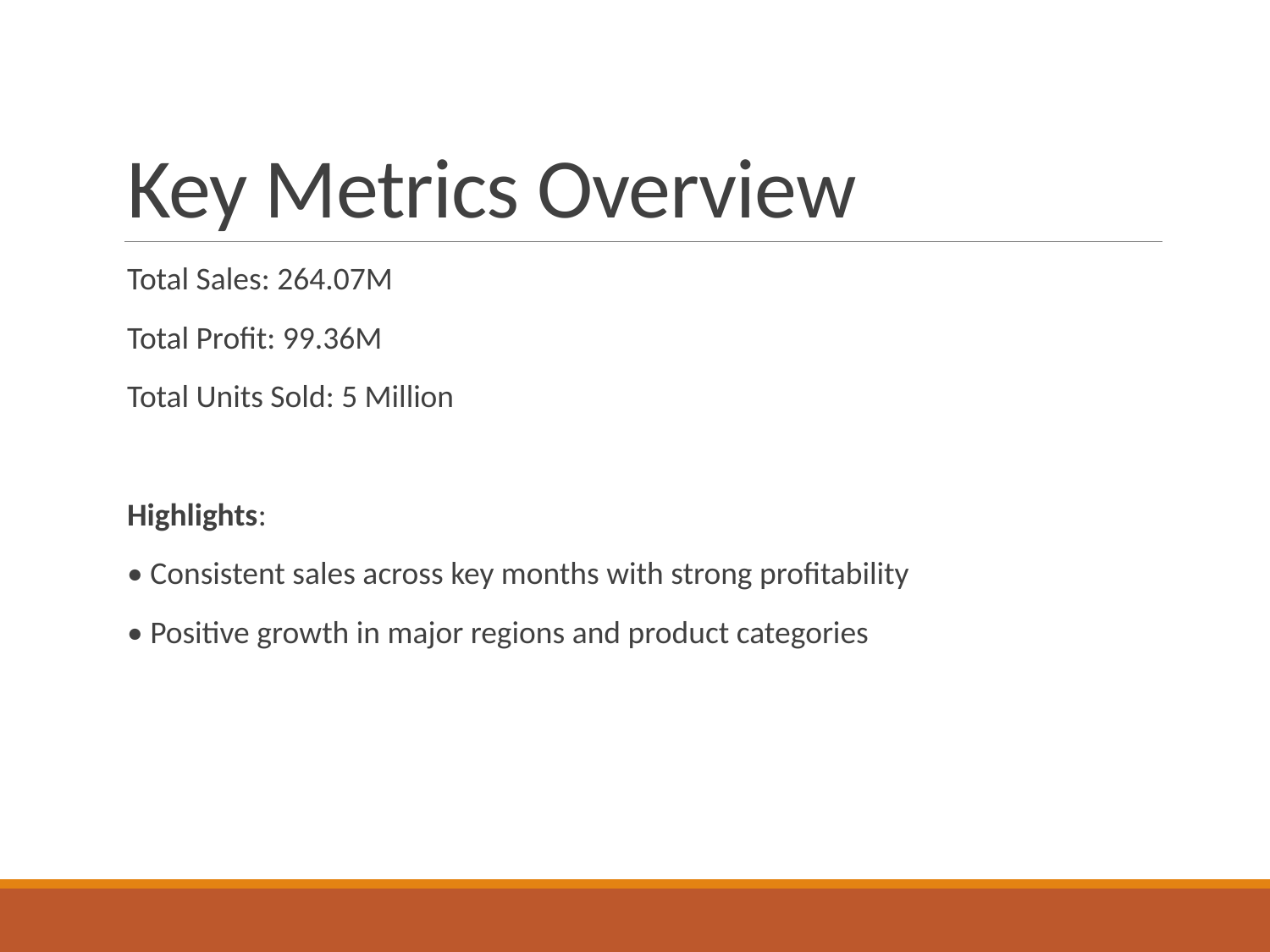

# Key Metrics Overview
Total Sales: 264.07M
Total Profit: 99.36M
Total Units Sold: 5 Million

Highlights:
• Consistent sales across key months with strong profitability
• Positive growth in major regions and product categories